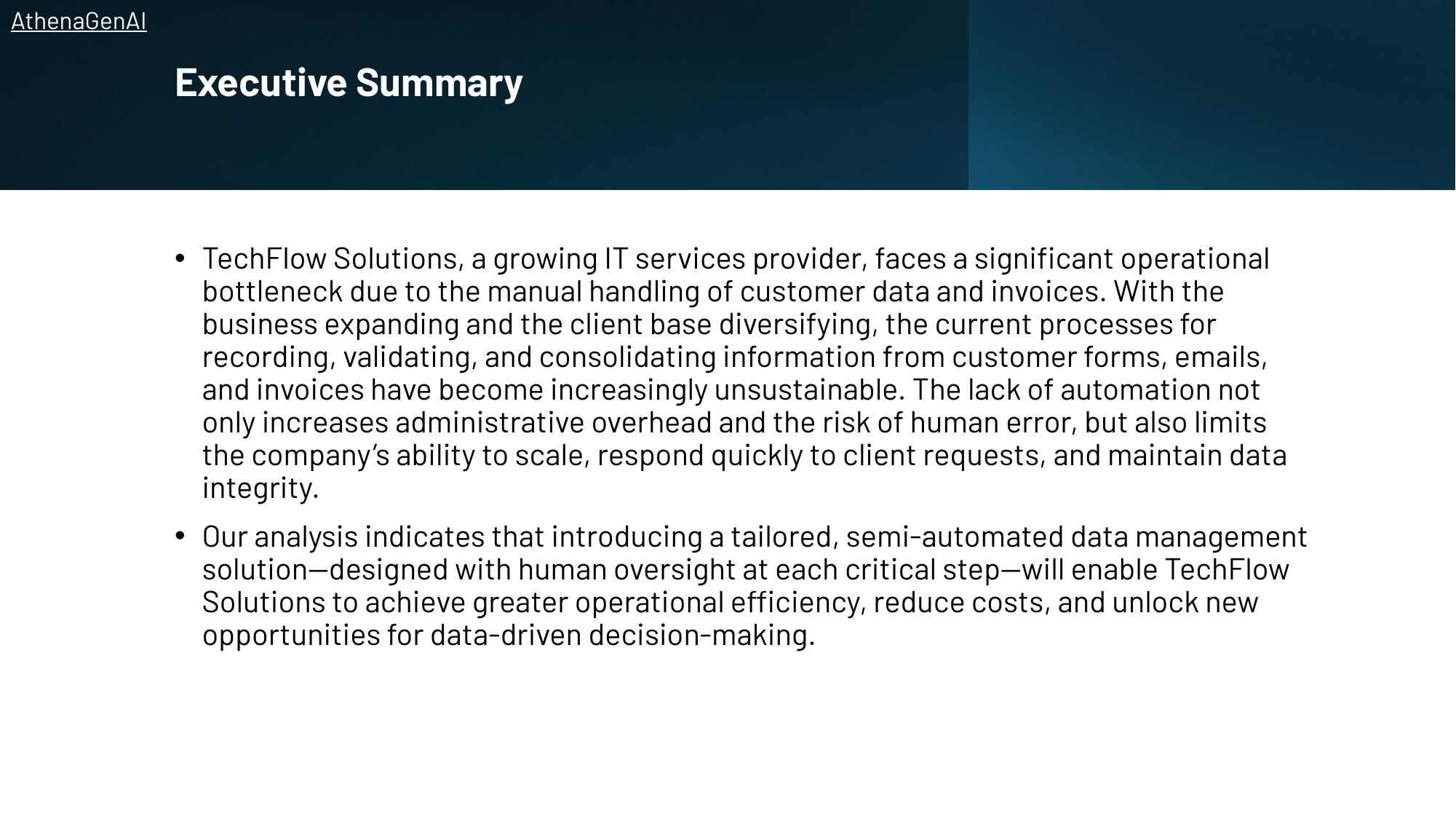

AthenaGenAI

# Executive Summary
TechFlow Solutions, a growing IT services provider, faces a significant operational bottleneck due to the manual handling of customer data and invoices. With the business expanding and the client base diversifying, the current processes for recording, validating, and consolidating information from customer forms, emails, and invoices have become increasingly unsustainable. The lack of automation not only increases administrative overhead and the risk of human error, but also limits the company’s ability to scale, respond quickly to client requests, and maintain data integrity.
Our analysis indicates that introducing a tailored, semi-automated data management solution—designed with human oversight at each critical step—will enable TechFlow Solutions to achieve greater operational efficiency, reduce costs, and unlock new opportunities for data-driven decision-making.